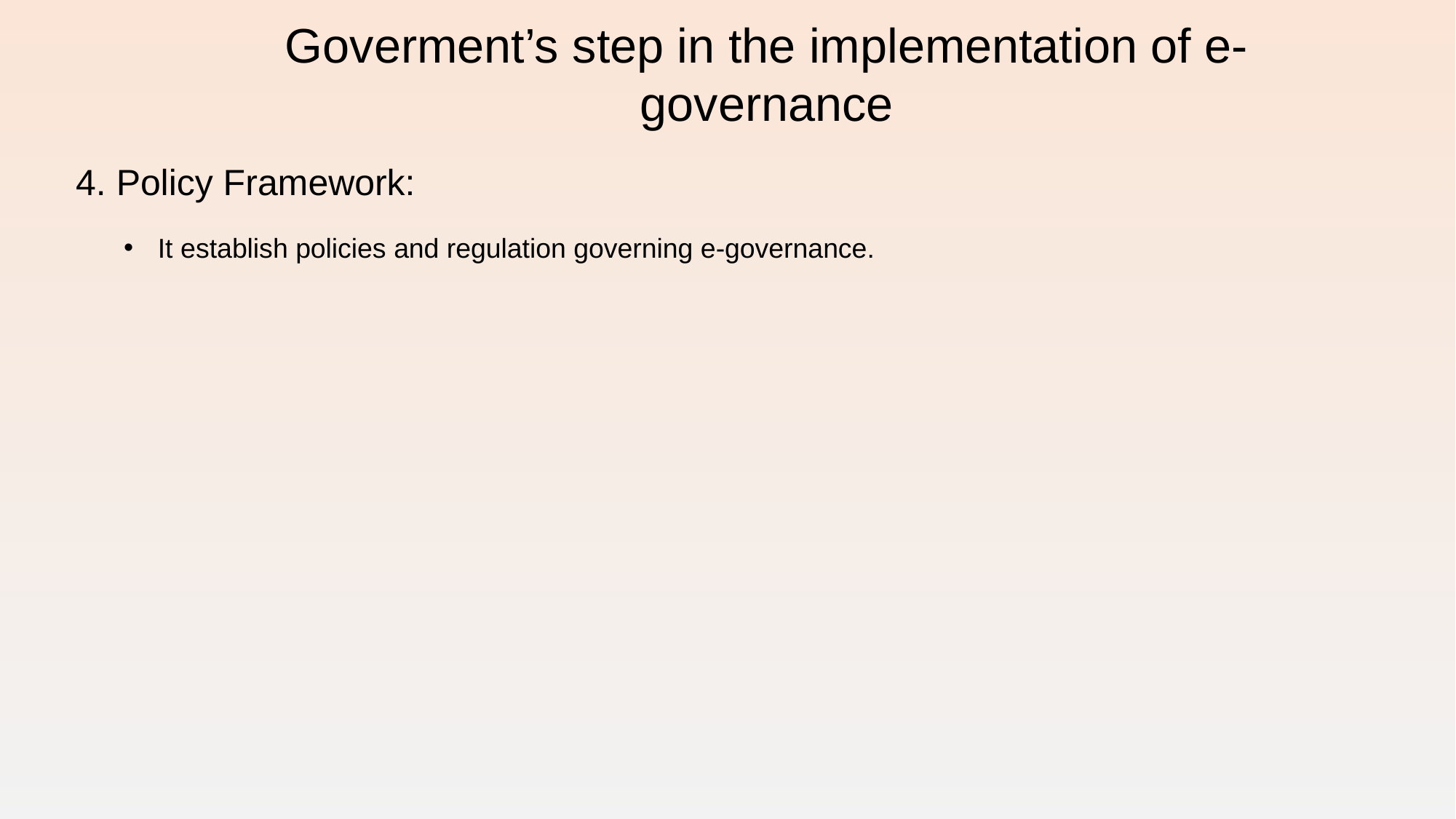

Goverment’s step in the implementation of e-governance
4. Policy Framework:
It establish policies and regulation governing e-governance.